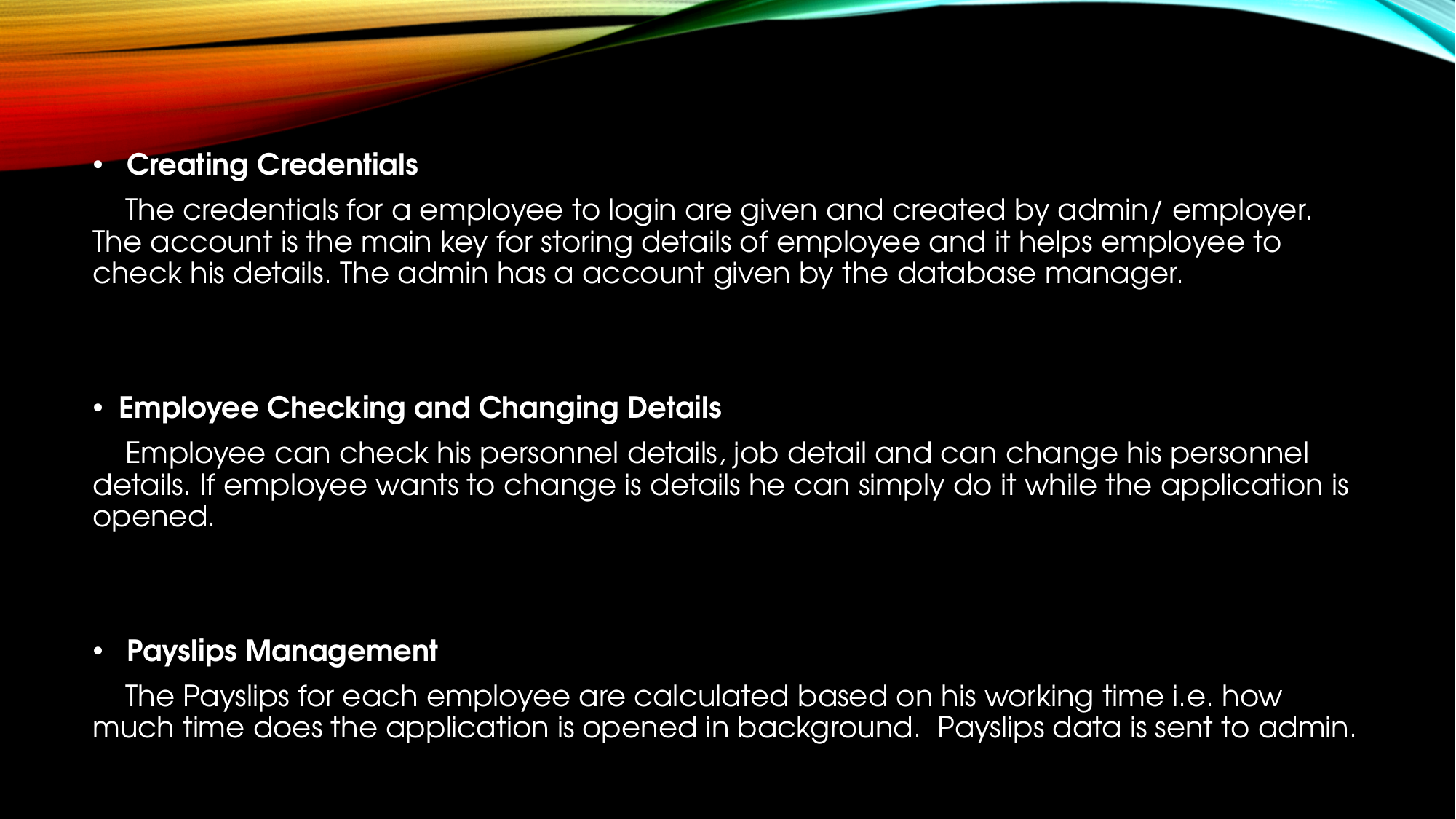

Creating Credentials
    The credentials for a employee to login are given and created by admin/ employer. The account is the main key for storing details of employee and it helps employee to check his details. The admin has a account given by the database manager.

Employee Checking and Changing Details
    Employee can check his personnel details, job detail and can change his personnel details. If employee wants to change is details he can simply do it while the application is opened.

 Payslips Management
    The Payslips for each employee are calculated based on his working time i.e. how much time does the application is opened in background.  Payslips data is sent to admin.